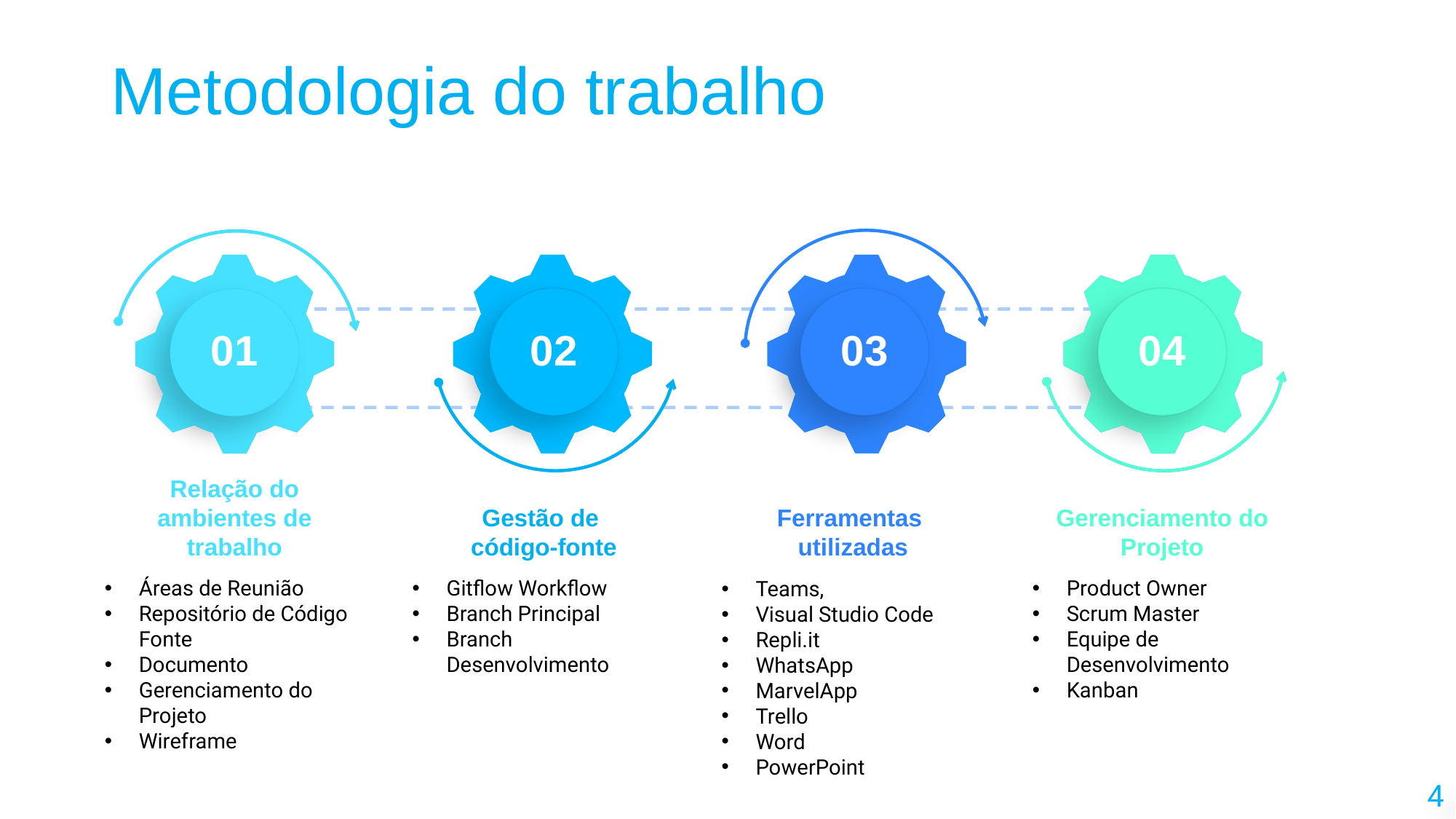

# Metodologia do trabalho

02
03
04
01

02
03
04
01

Relação do ambientes de trabalho
Gestão de
código-fonte
Ferramentas  utilizadas
Gerenciamento do Projeto
Áreas de Reunião
Repositório de Código Fonte
Documento
Gerenciamento do Projeto
Wireframe
Gitflow Workflow
Branch Principal
Branch Desenvolvimento
Product Owner
Scrum Master
Equipe de Desenvolvimento
Kanban
Teams,
Visual Studio Code
Repli.it
WhatsApp
MarvelApp
Trello
Word
PowerPoint
4